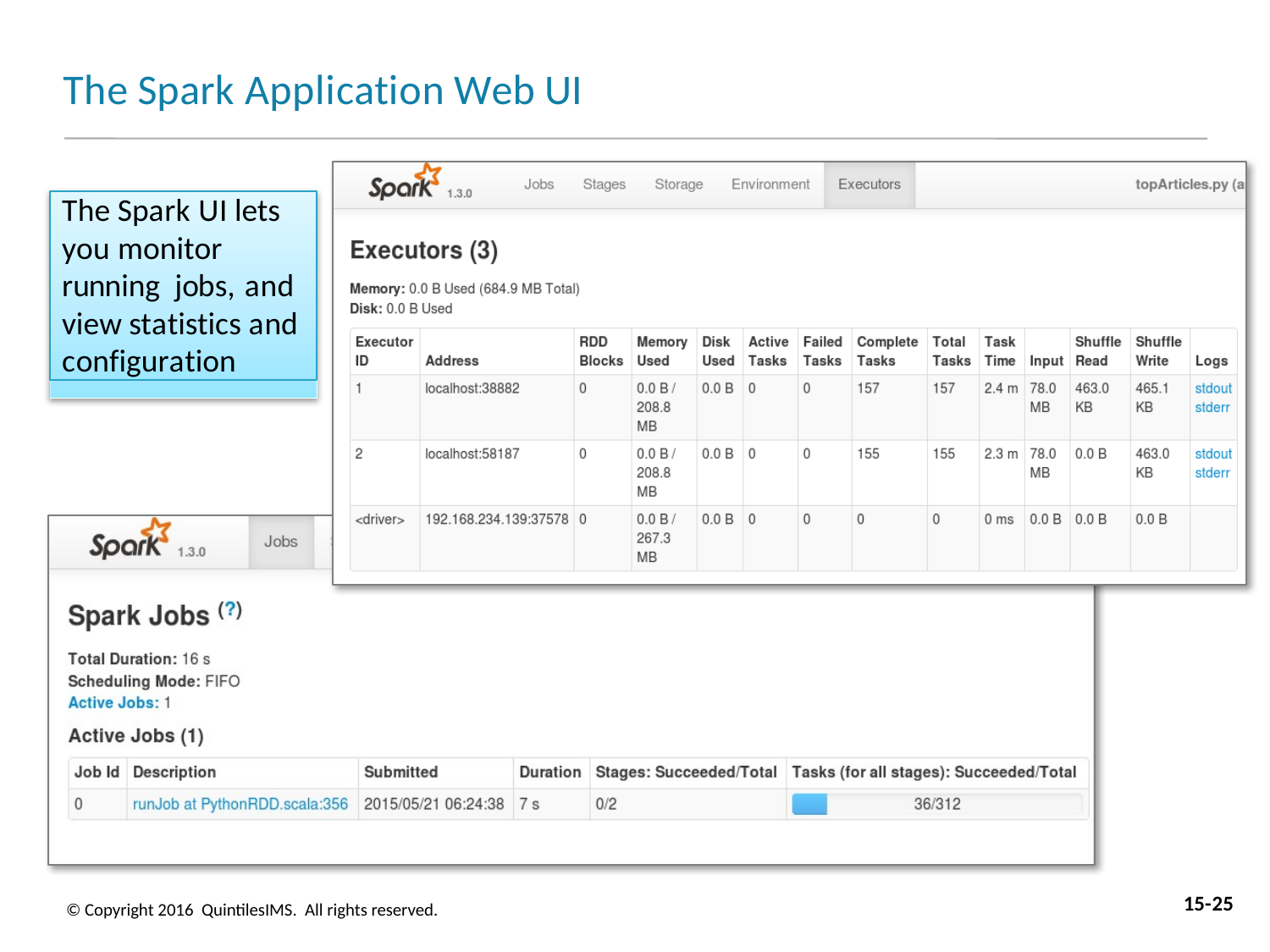

# The Spark Application Web UI

The Spark UI lets you monitor running  jobs, and view statistics and configuration

15-25
© Copyright 2016  QuintilesIMS.  All rights reserved.